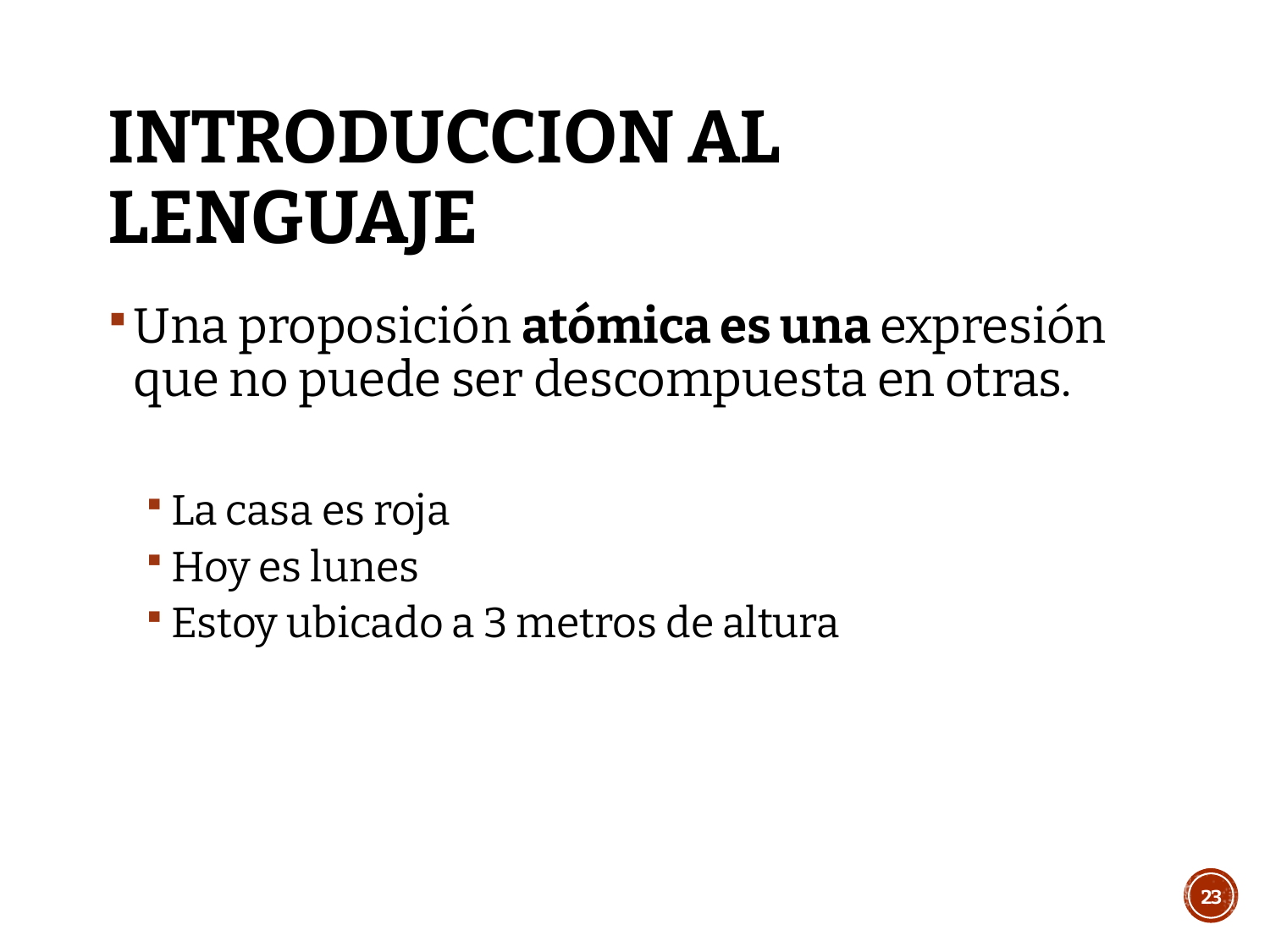

# INTRODUCCION AL LENGUAJE
Una proposición atómica es una expresión que no puede ser descompuesta en otras.

La casa es roja
Hoy es lunes
Estoy ubicado a 3 metros de altura
23